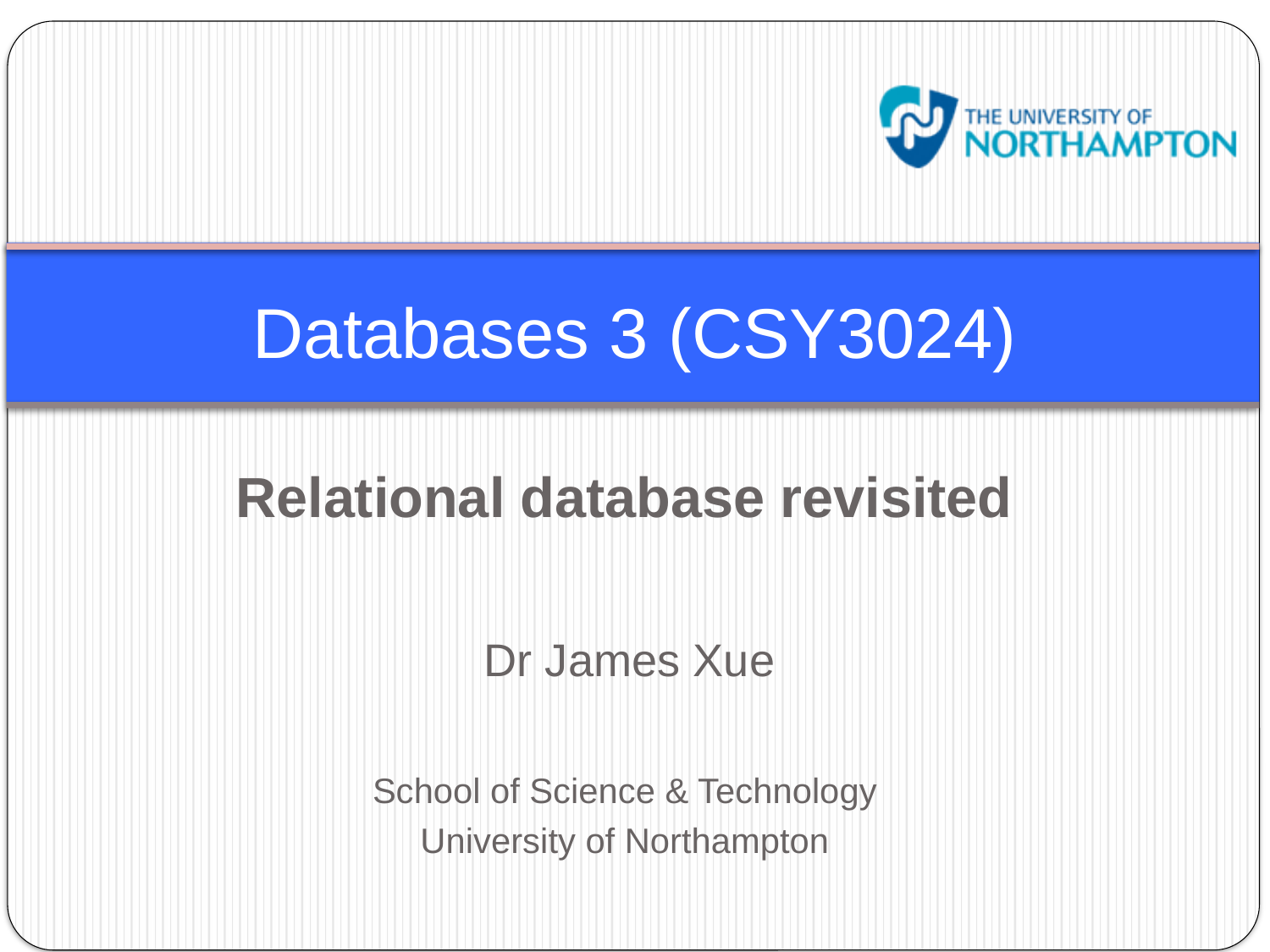

# Databases 3 (CSY3024)
Relational database revisited